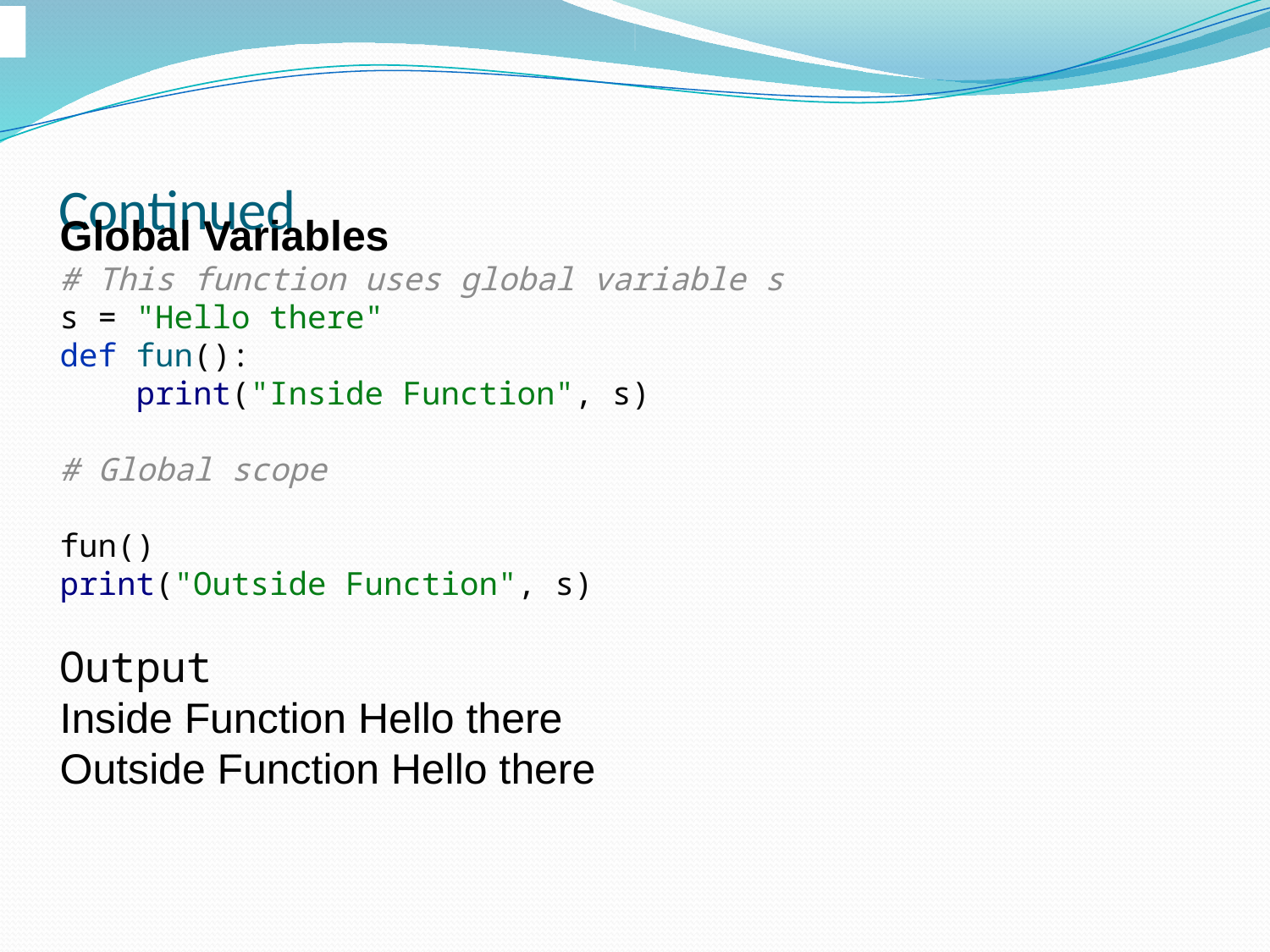

# Continued
Global Variables
# This function uses global variable s s = "Hello there" def fun(): print("Inside Function", s) # Global scope fun() print("Outside Function", s)

Output
Inside Function Hello there
Outside Function Hello there